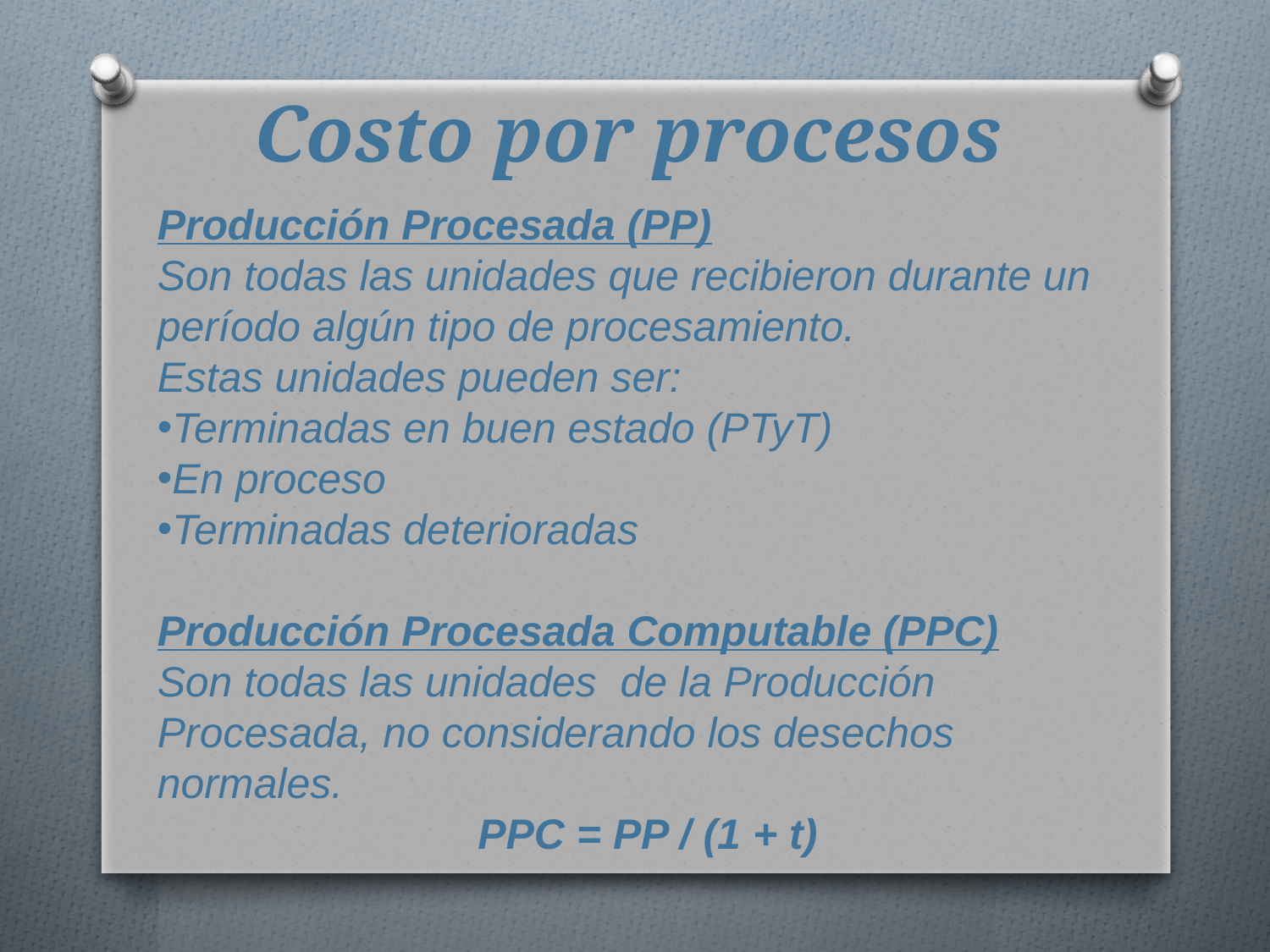

# Costo por procesos
Producción Procesada (PP)
Son todas las unidades que recibieron durante un período algún tipo de procesamiento.
Estas unidades pueden ser:
Terminadas en buen estado (PTyT)
En proceso
Terminadas deterioradas

Producción Procesada Computable (PPC)
Son todas las unidades  de la Producción Procesada, no considerando los desechos normales.
PPC = PP / (1 + t)